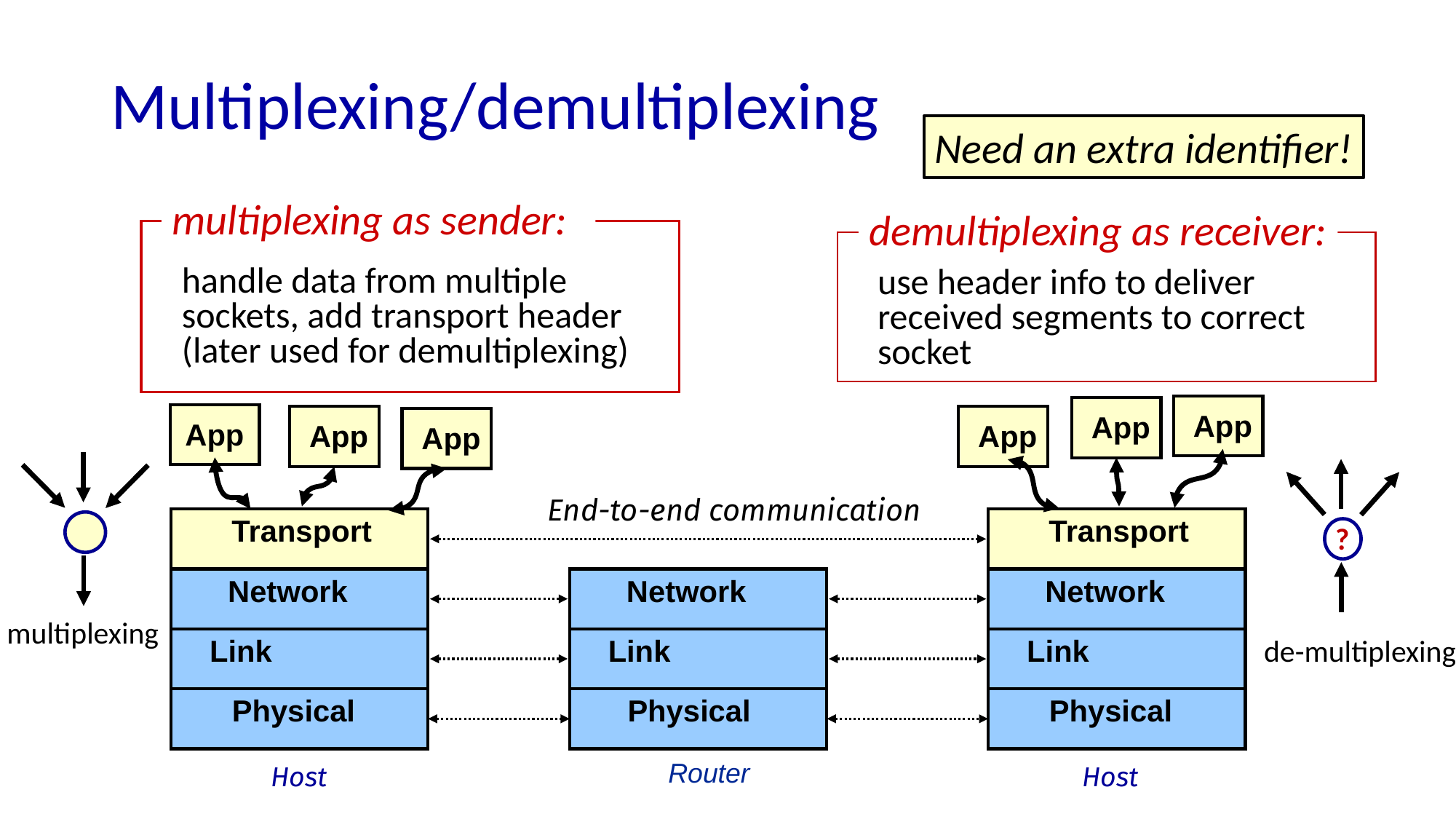

# Multiplexing/demultiplexing
Need an extra identifier!
multiplexing as sender:

handle data from multiple
sockets, add transport header (later used for demultiplexing)

multiplexing
demultiplexing as receiver:

use header info to deliver
received segments to correct
socket

?

de-multiplexing

App

App

App
End-to-end communication
Transport
Transport

Network
Network
Network

Link
Link
Link

Physical
Physical
Physical

Router
Host
Host

App

App

App